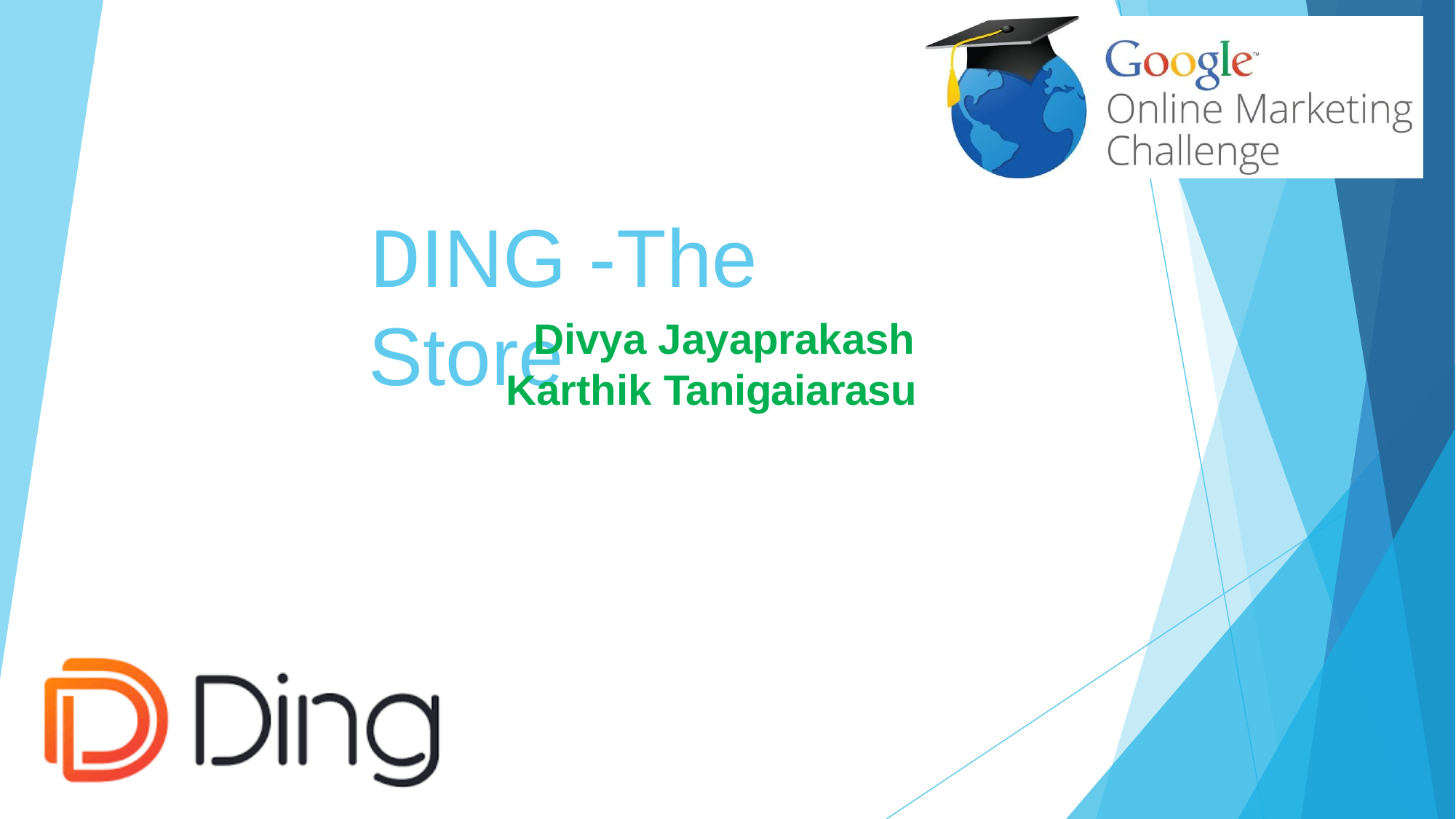

# DING -The Store
Divya Jayaprakash
Karthik Tanigaiarasu